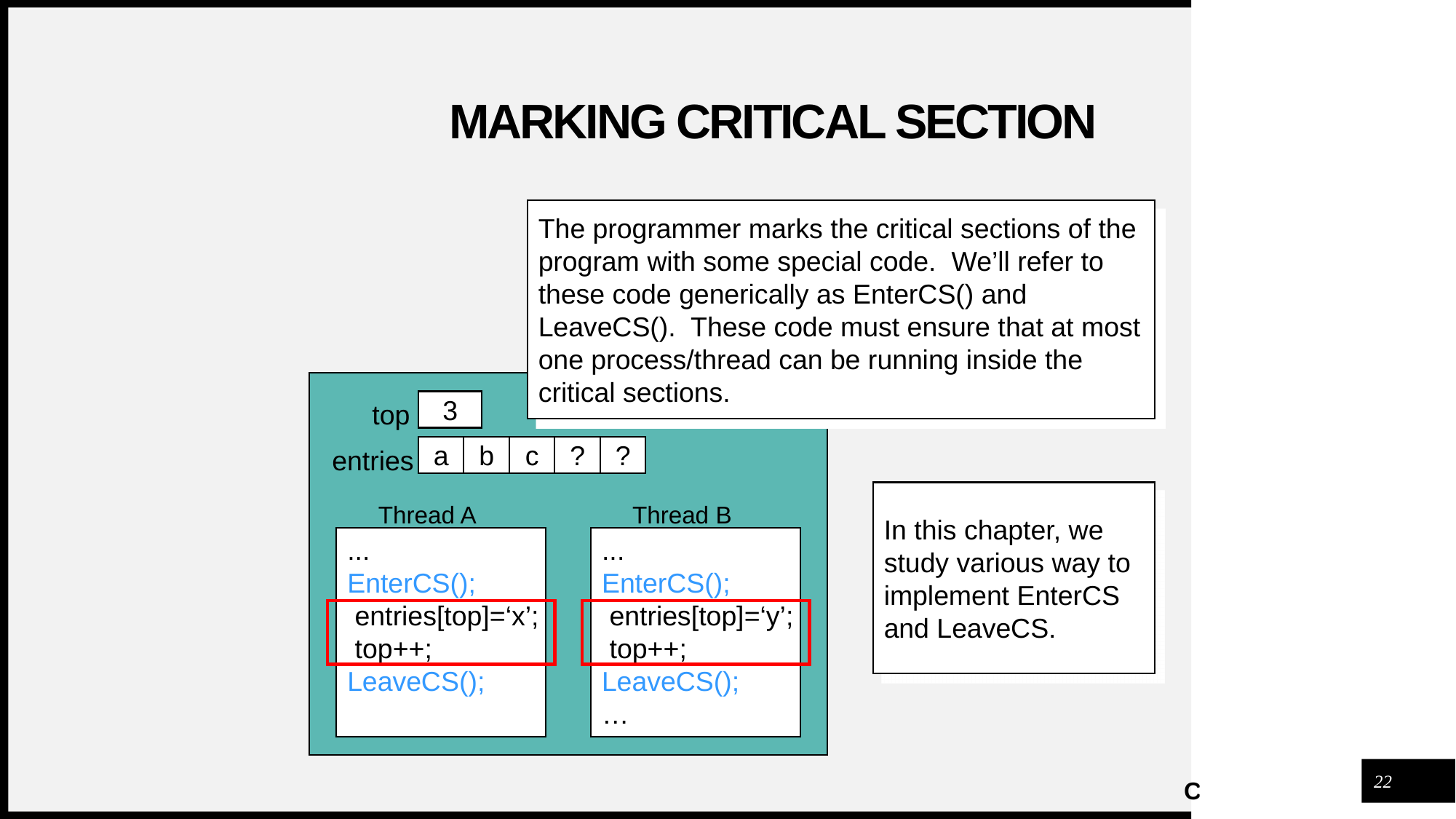

# Marking Critical Section
The programmer marks the critical sections of the program with some special code.  We’ll refer to these code generically as EnterCS() and LeaveCS().  These code must ensure that at most one process/thread can be running inside the critical sections.

3
top
a
b
c
?
?
entries
In this chapter, we study various way to implement EnterCS and LeaveCS.
Thread A
Thread B
...
EnterCS();
 entries[top]=‘x’;
 top++;
LeaveCS();
...
EnterCS();
 entries[top]=‘y’;
 top++;
LeaveCS();
…

22